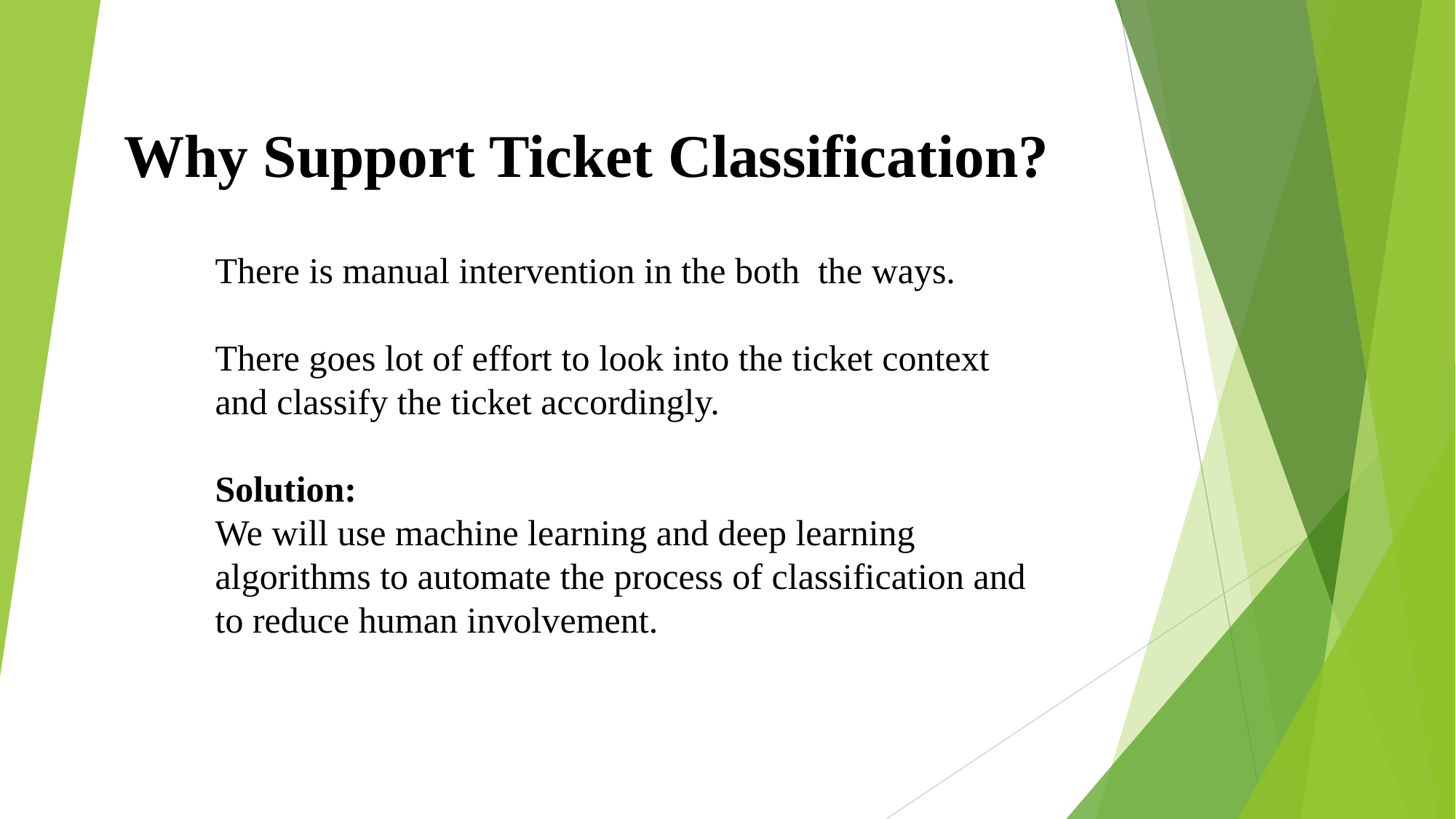

Why Support Ticket Classification?
There is manual intervention in the both  the ways.

There goes lot of effort to look into the ticket context and classify the ticket accordingly.

Solution:
We will use machine learning and deep learning algorithms to automate the process of classification and to reduce human involvement.